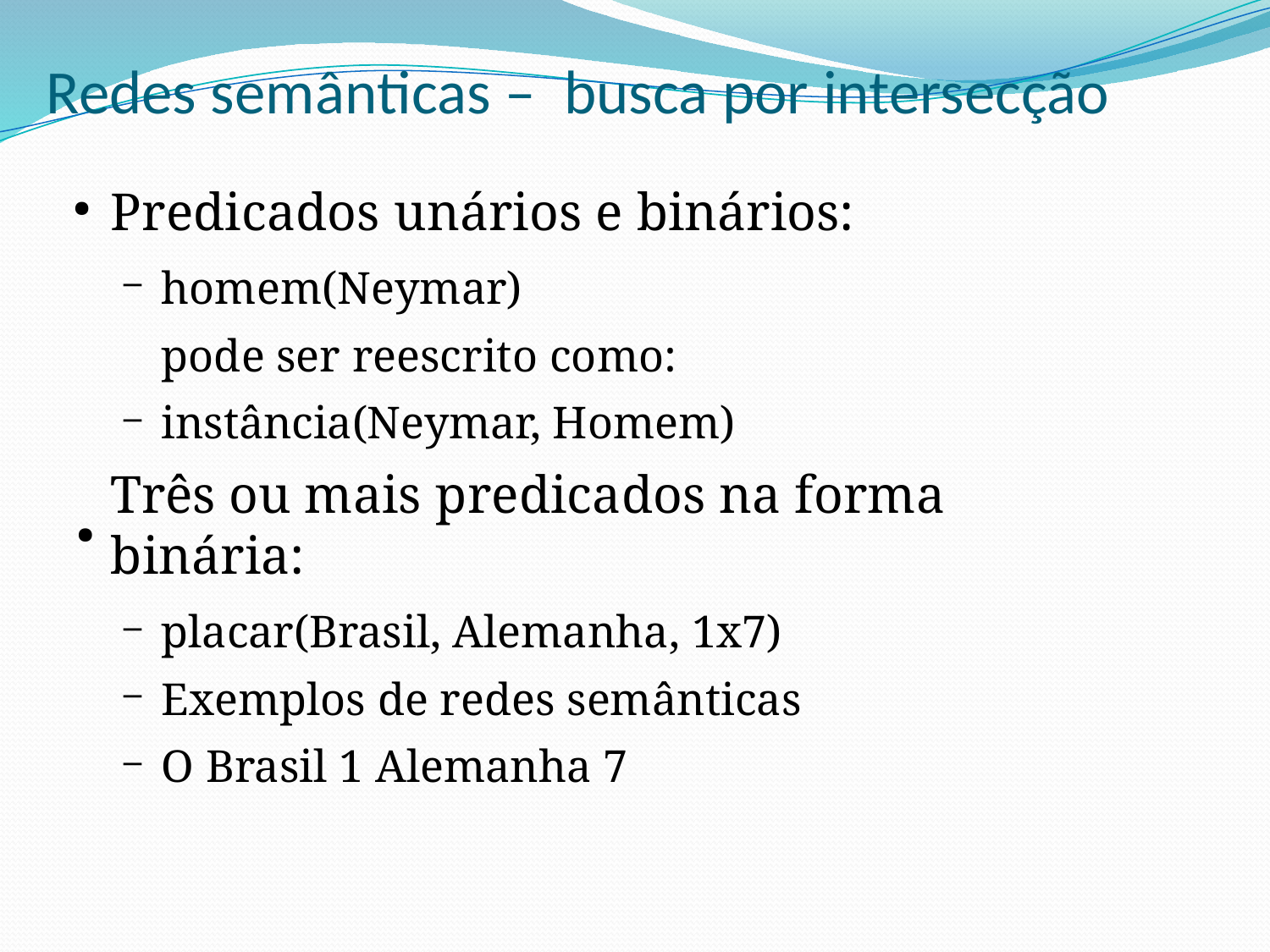

# Redes semânticas –  busca por intersecção
Predicados unários e binários:
homem(Neymar)
pode ser reescrito como:
instância(Neymar, Homem)
Três ou mais predicados na forma binária:
placar(Brasil, Alemanha, 1x7)
Exemplos de redes semânticas
O Brasil 1 Alemanha 7
●